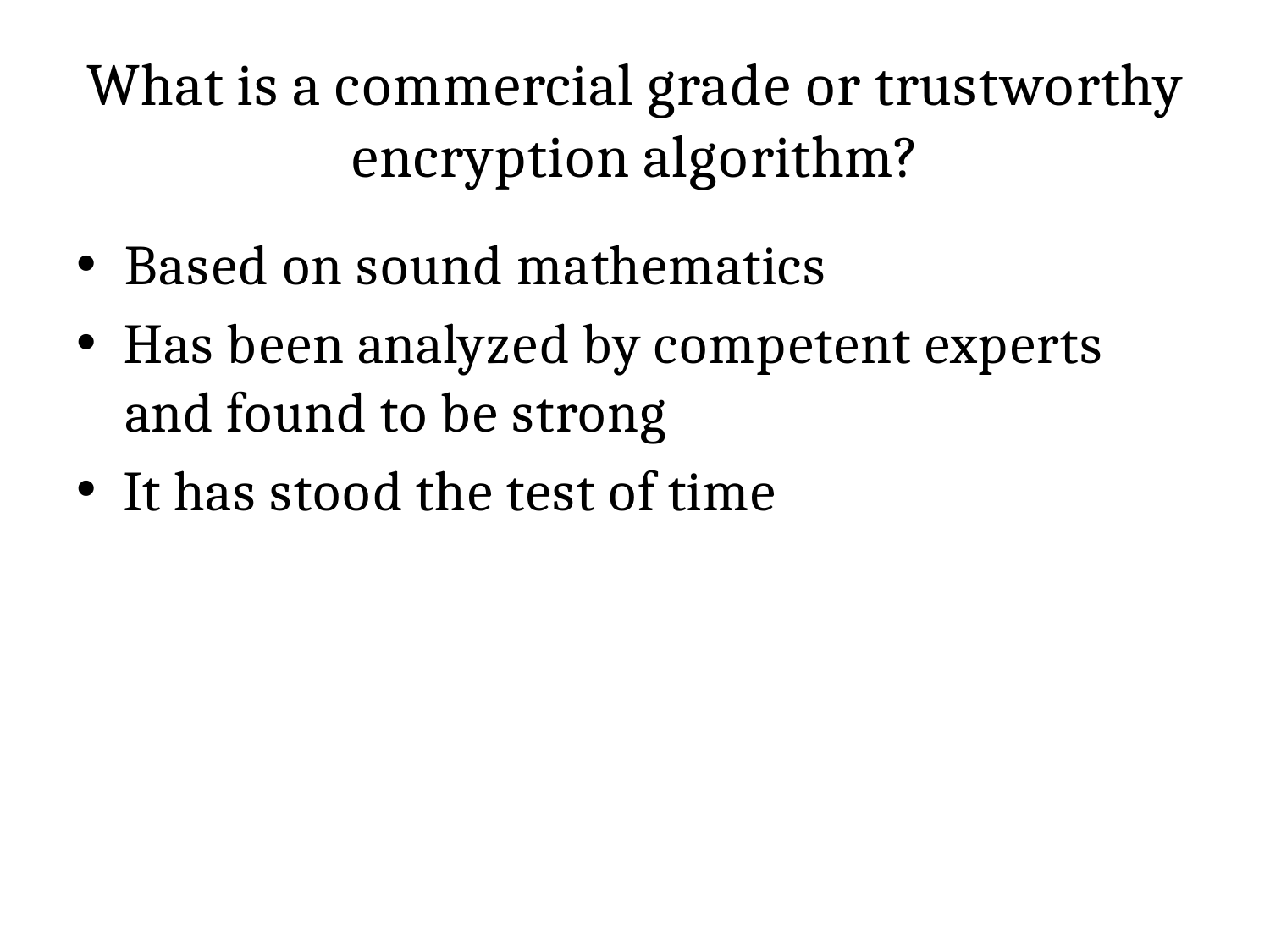

# What is a commercial grade or trustworthy encryption algorithm?
Based on sound mathematics
Has been analyzed by competent experts and found to be strong
It has stood the test of time